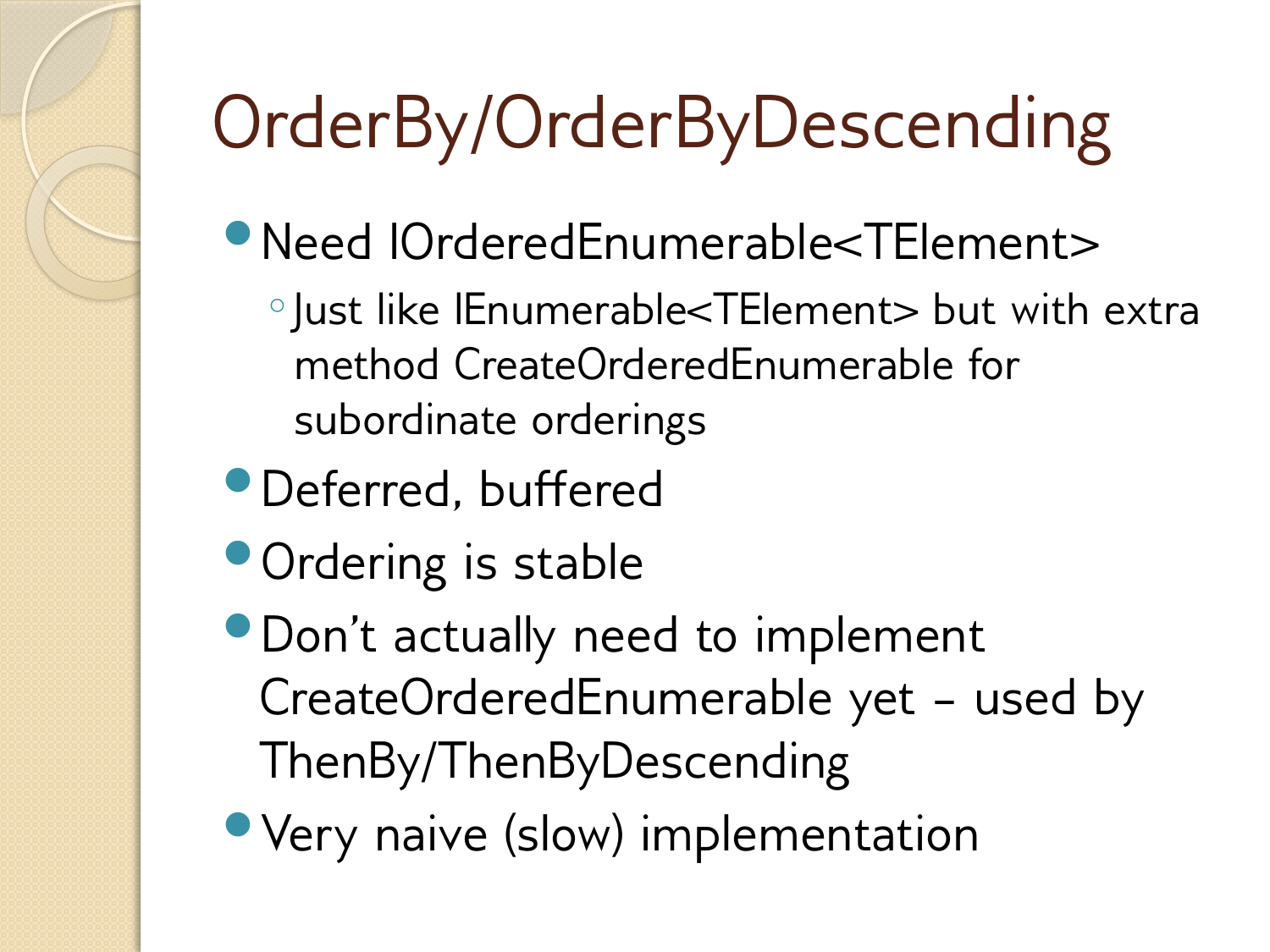

# OrderBy/OrderByDescending
Need IOrderedEnumerable<TElement>
Just like IEnumerable<TElement> but with extra method CreateOrderedEnumerable for subordinate orderings
Deferred, buffered
Ordering is stable
Don’t actually need to implement CreateOrderedEnumerable yet – used by ThenBy/ThenByDescending
Very naive (slow) implementation